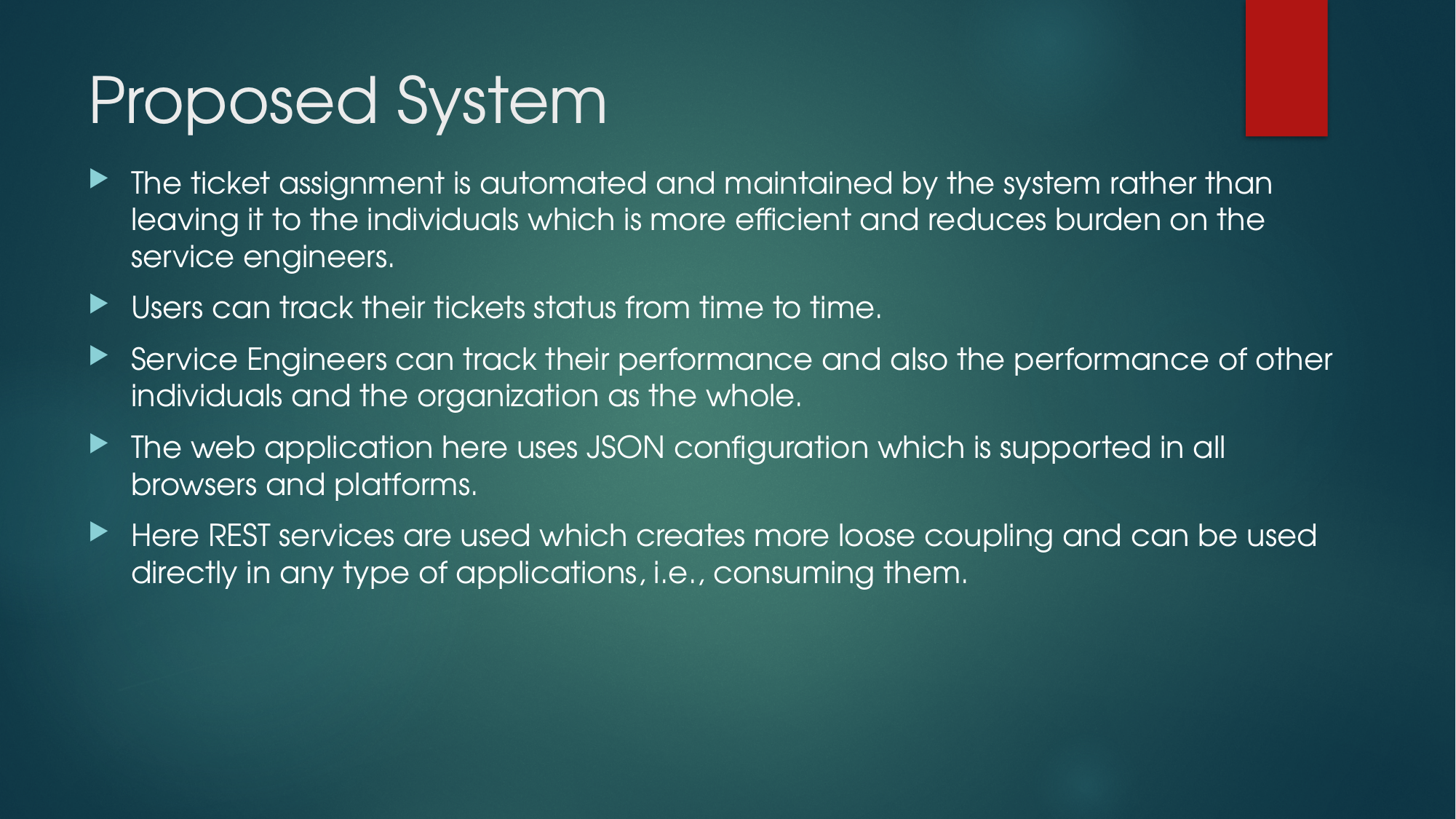

# Proposed System
The ticket assignment is automated and maintained by the system rather than leaving it to the individuals which is more efficient and reduces burden on the service engineers.
Users can track their tickets status from time to time.
Service Engineers can track their performance and also the performance of other individuals and the organization as the whole.
The web application here uses JSON configuration which is supported in all browsers and platforms.
Here REST services are used which creates more loose coupling and can be used directly in any type of applications, i.e., consuming them.